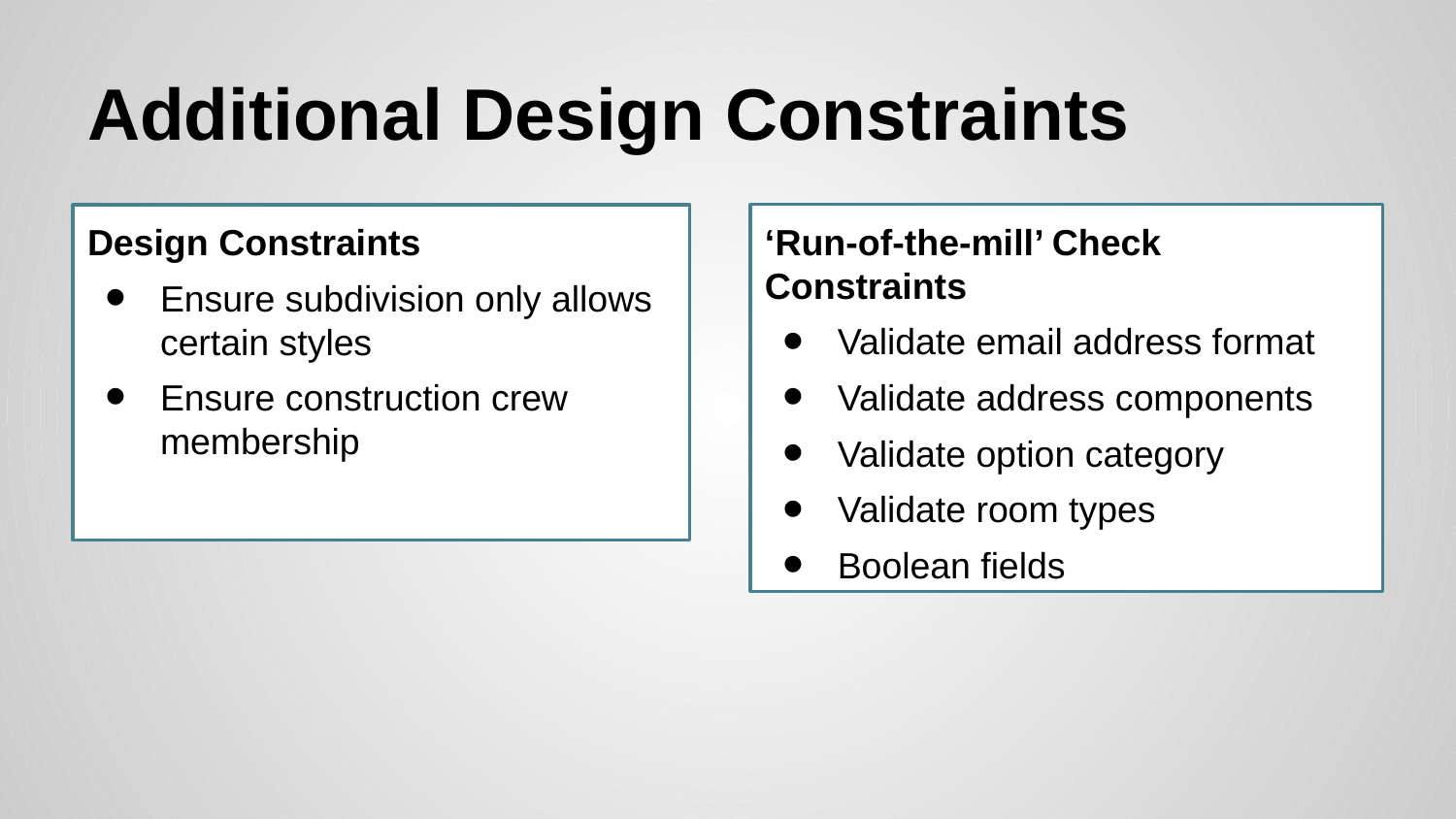

# Additional Design Constraints
Design Constraints
Ensure subdivision only allows certain styles
Ensure construction crew membership

‘Run-of-the-mill’ Check Constraints
Validate email address format
Validate address components
Validate option category
Validate room types
Boolean fields